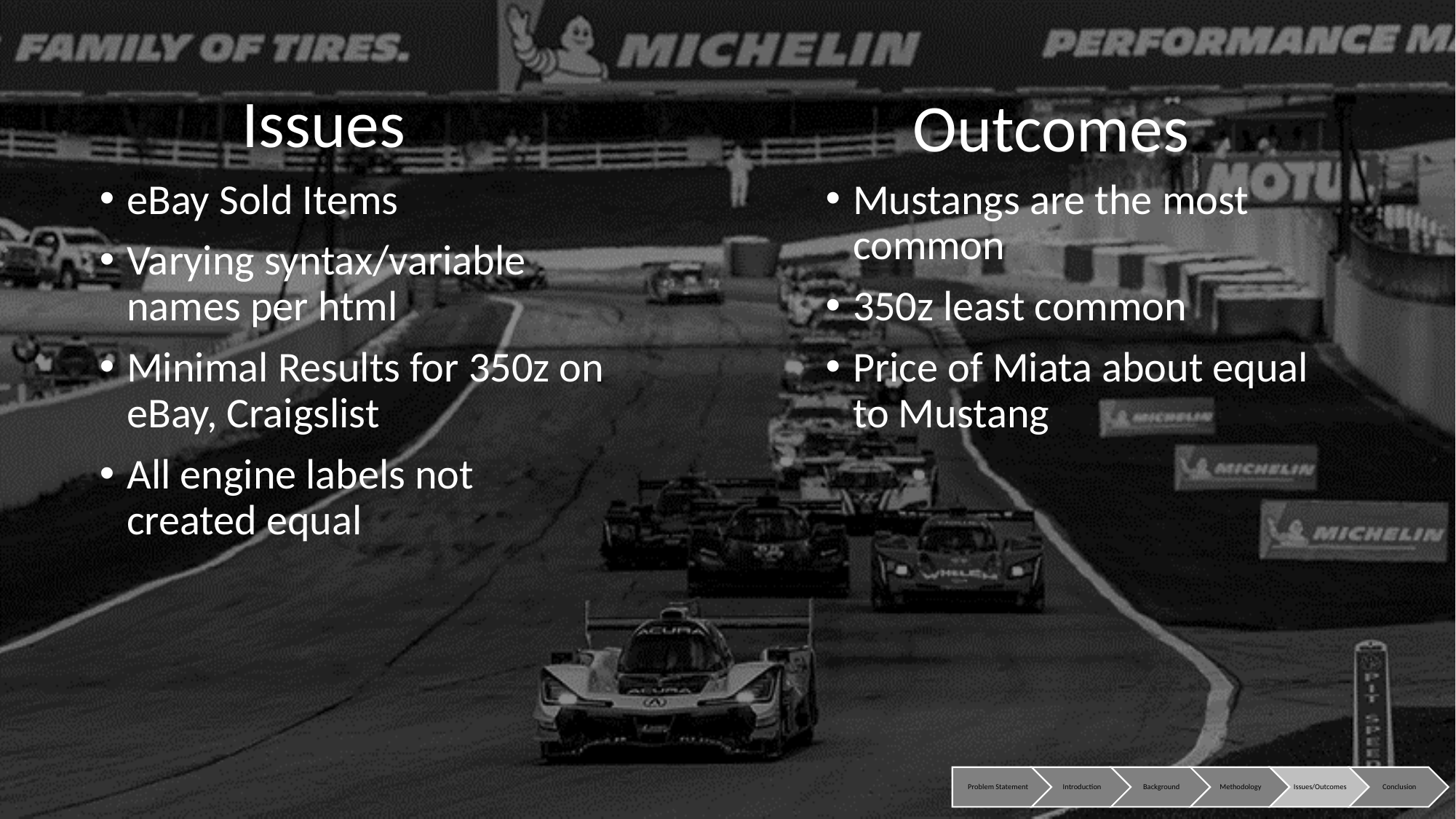

# Issues
Outcomes
eBay Sold Items
Varying syntax/variable names per html
Minimal Results for 350z on eBay, Craigslist
All engine labels not created equal

Mustangs are the most common
350z least common
Price of Miata about equal to Mustang

Problem Statement
Introduction
Background
Methodology
Issues/Outcomes
Conclusion